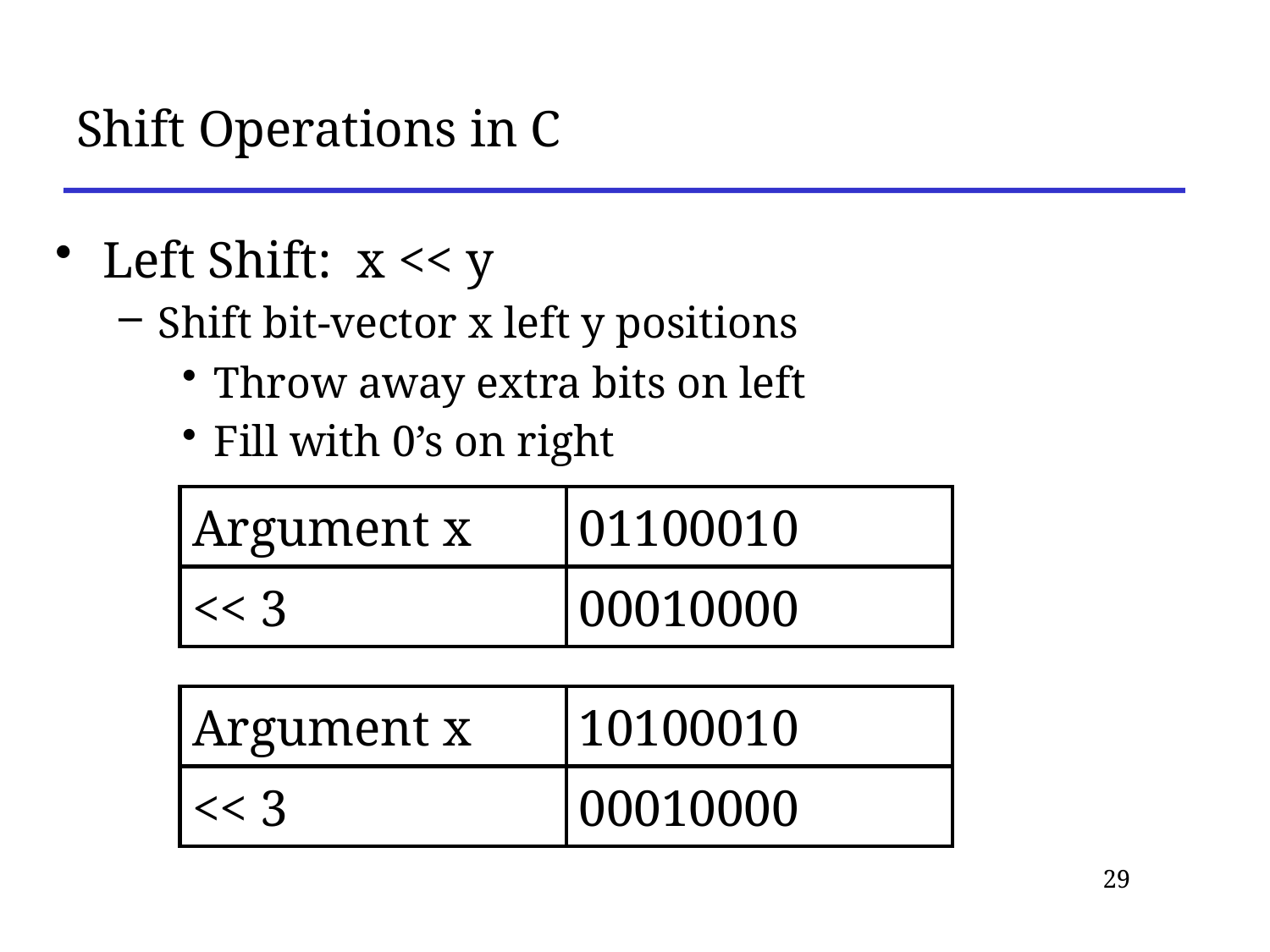

# Shift Operations in C
Left Shift: 	x << y
Shift bit-vector x left y positions
Throw away extra bits on left
Fill with 0’s on right
Argument x
01100010
<< 3
00010000
Argument x
10100010
<< 3
00010000
29